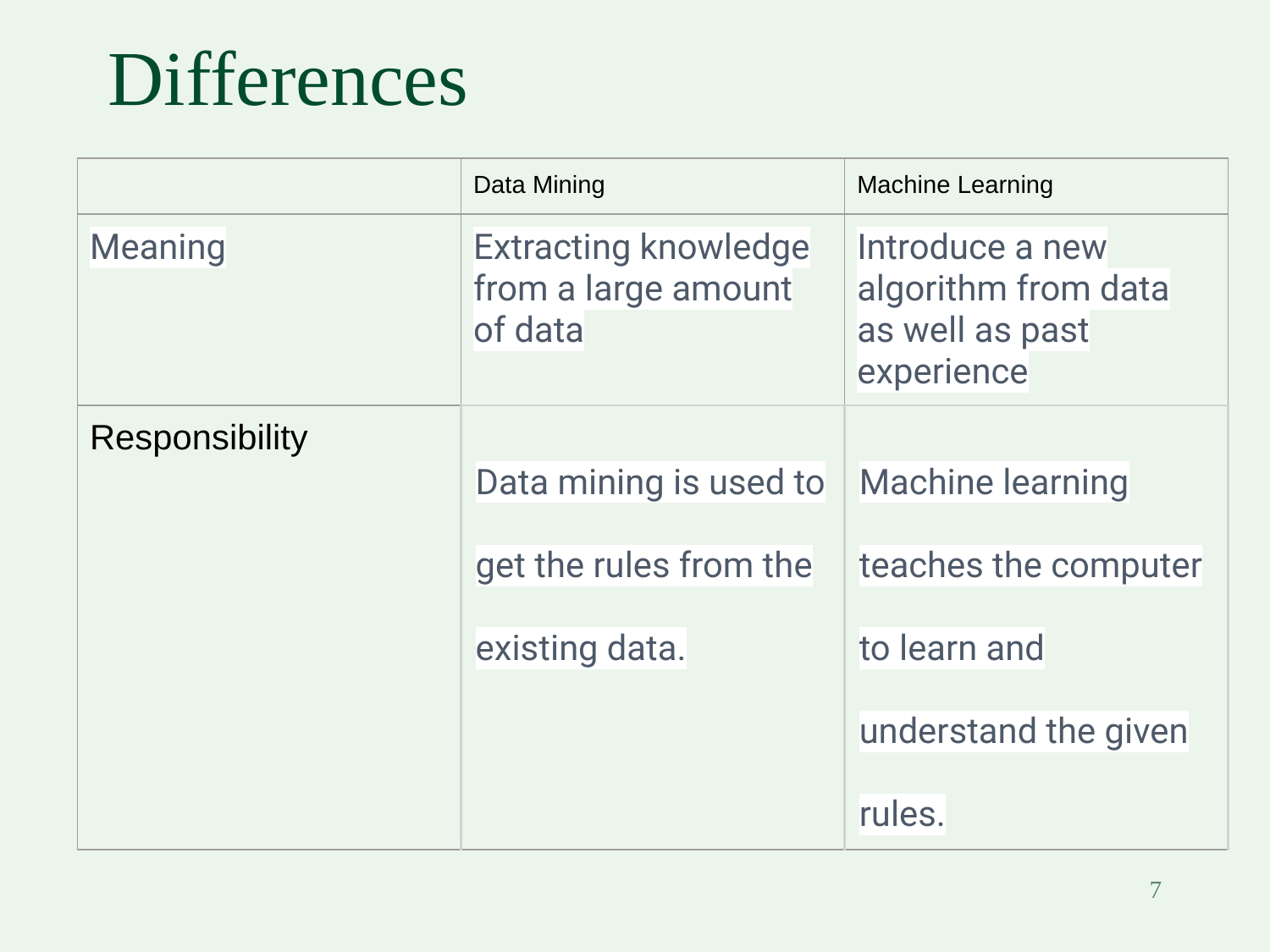

# Differences

|  | Data Mining | Machine Learning |
| --- | --- | --- |
| Meaning | Extracting knowledge from a large amount of data | Introduce a new algorithm from data as well as past experience |
| Responsibility | Data mining is used to get the rules from the existing data. | Machine learning teaches the computer to learn and understand the given rules. |
7